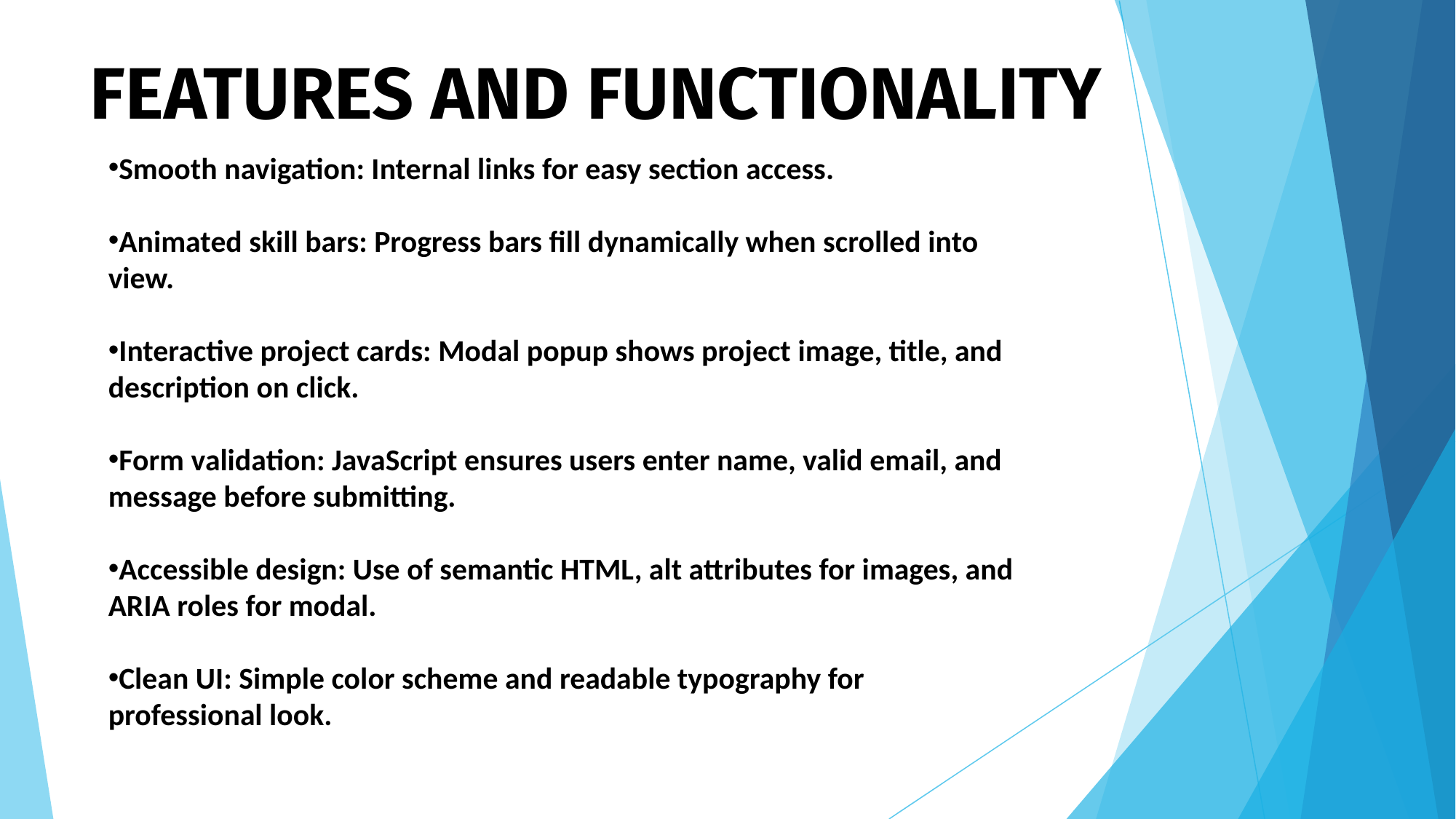

# FEATURES AND FUNCTIONALITY
Smooth navigation: Internal links for easy section access.

Animated skill bars: Progress bars fill dynamically when scrolled into view.

Interactive project cards: Modal popup shows project image, title, and description on click.

Form validation: JavaScript ensures users enter name, valid email, and message before submitting.

Accessible design: Use of semantic HTML, alt attributes for images, and ARIA roles for modal.

Clean UI: Simple color scheme and readable typography for professional look.